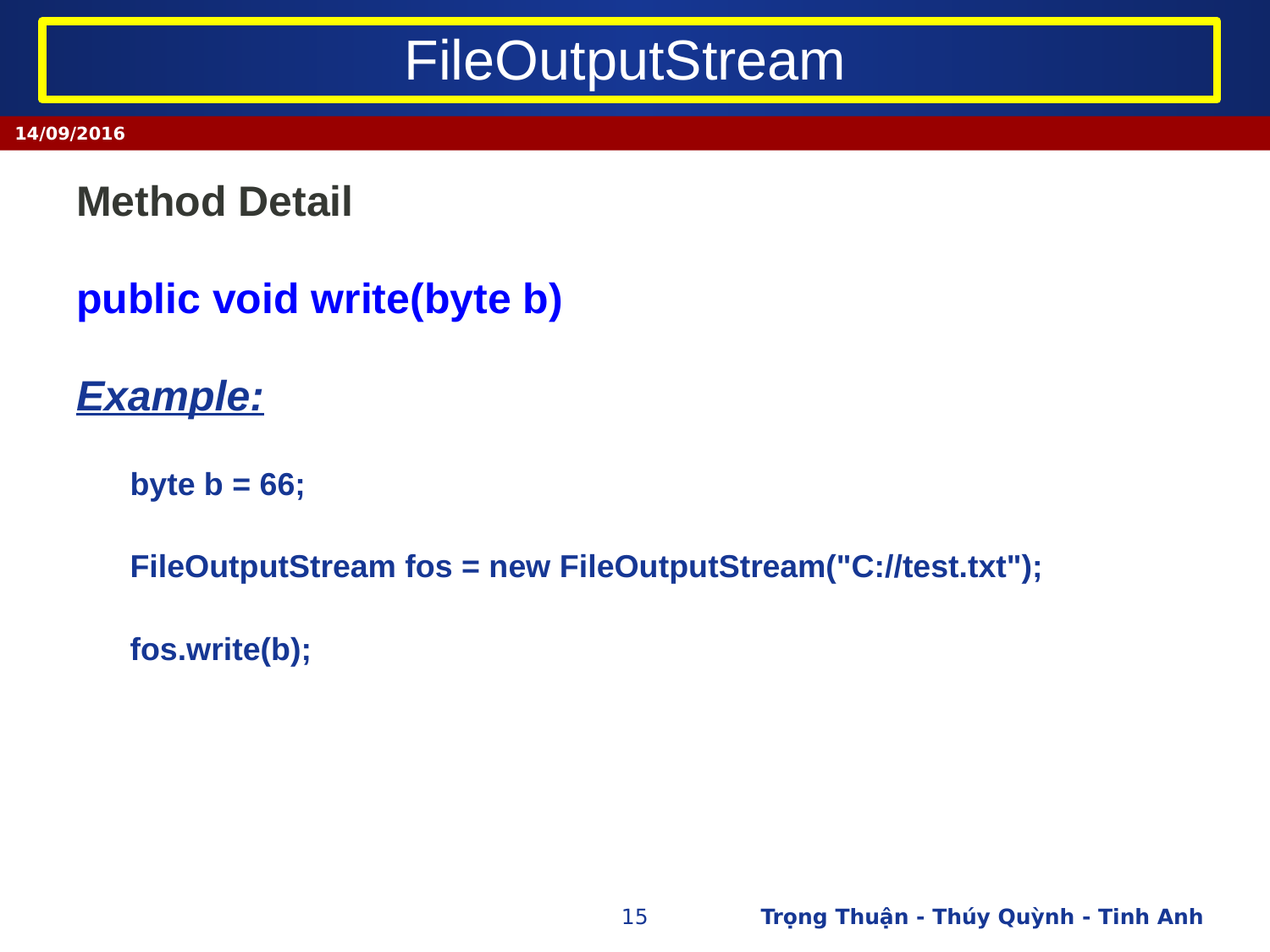

# FileOutputStream
14/09/2016
Method Detail
public void write(byte b)
Example:
byte b = 66;
FileOutputStream fos = new FileOutputStream("C://test.txt");
fos.write(b);

15
Trọng Thuận - Thúy Quỳnh - Tinh Anh